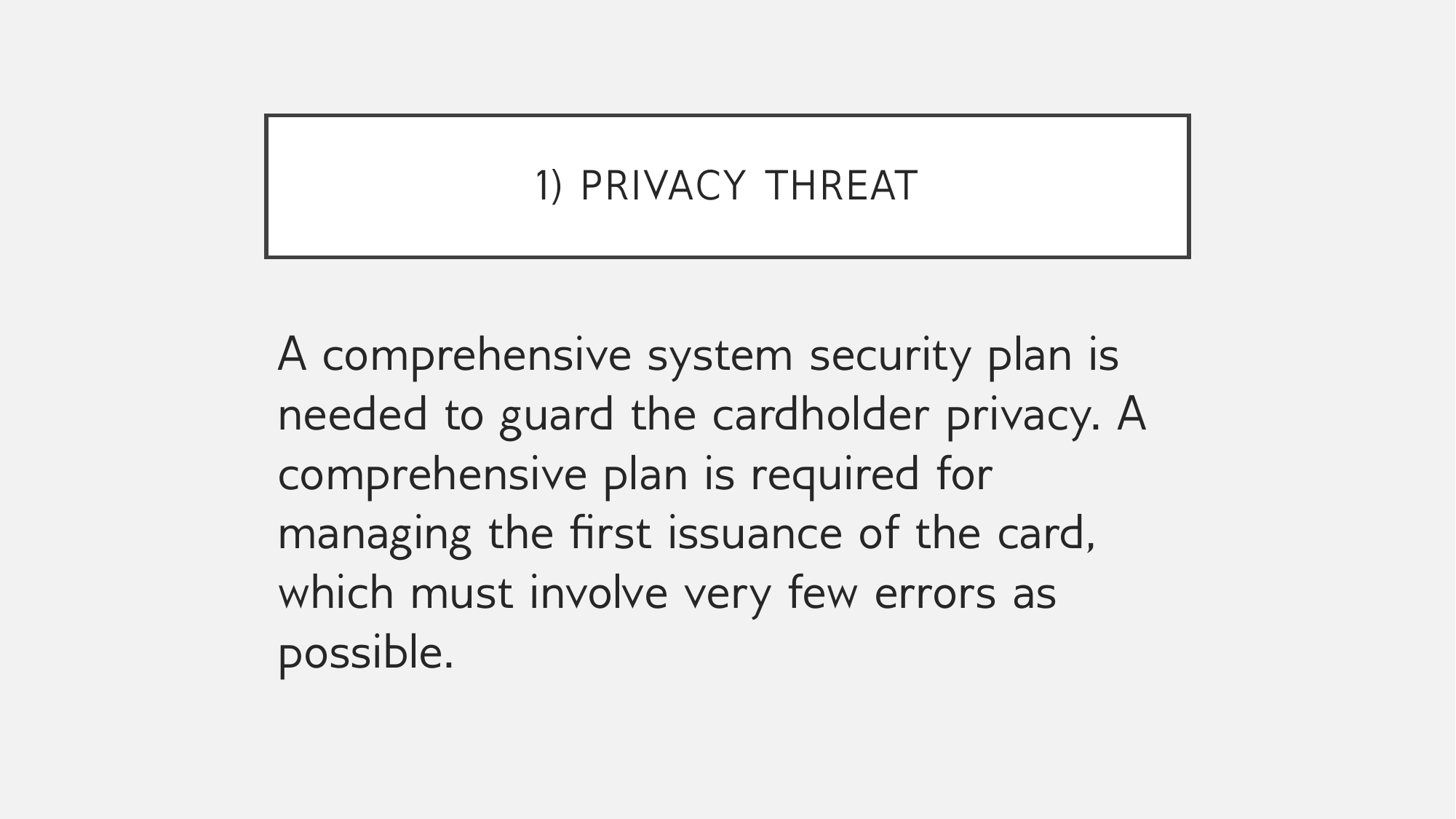

# 1) Privacy Threat
A comprehensive system security plan is needed to guard the cardholder privacy. A comprehensive plan is required for managing the first issuance of the card, which must involve very few errors as possible.